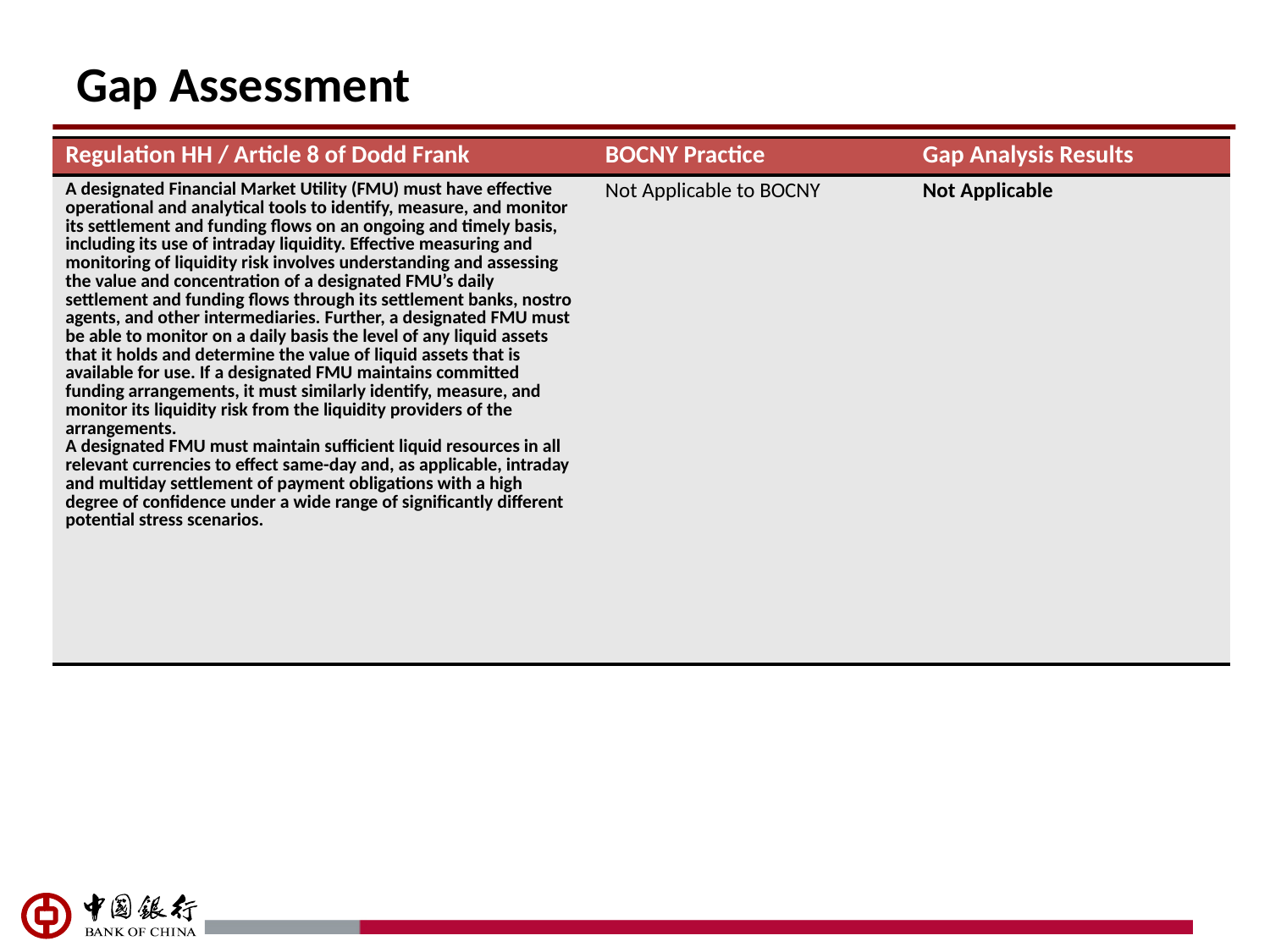

Gap Assessment
| Regulation HH / Article 8 of Dodd Frank | BOCNY Practice | Gap Analysis Results |
| --- | --- | --- |
| A designated Financial Market Utility (FMU) must have effective operational and analytical tools to identify, measure, and monitor its settlement and funding flows on an ongoing and timely basis, including its use of intraday liquidity. Effective measuring and monitoring of liquidity risk involves understanding and assessing the value and concentration of a designated FMU’s daily settlement and funding flows through its settlement banks, nostro agents, and other intermediaries. Further, a designated FMU must be able to monitor on a daily basis the level of any liquid assets that it holds and determine the value of liquid assets that is available for use. If a designated FMU maintains committed funding arrangements, it must similarly identify, measure, and monitor its liquidity risk from the liquidity providers of the arrangements. A designated FMU must maintain sufficient liquid resources in all relevant currencies to effect same-day and, as applicable, intraday and multiday settlement of payment obligations with a high degree of confidence under a wide range of significantly different potential stress scenarios. | Not Applicable to BOCNY | Not Applicable |